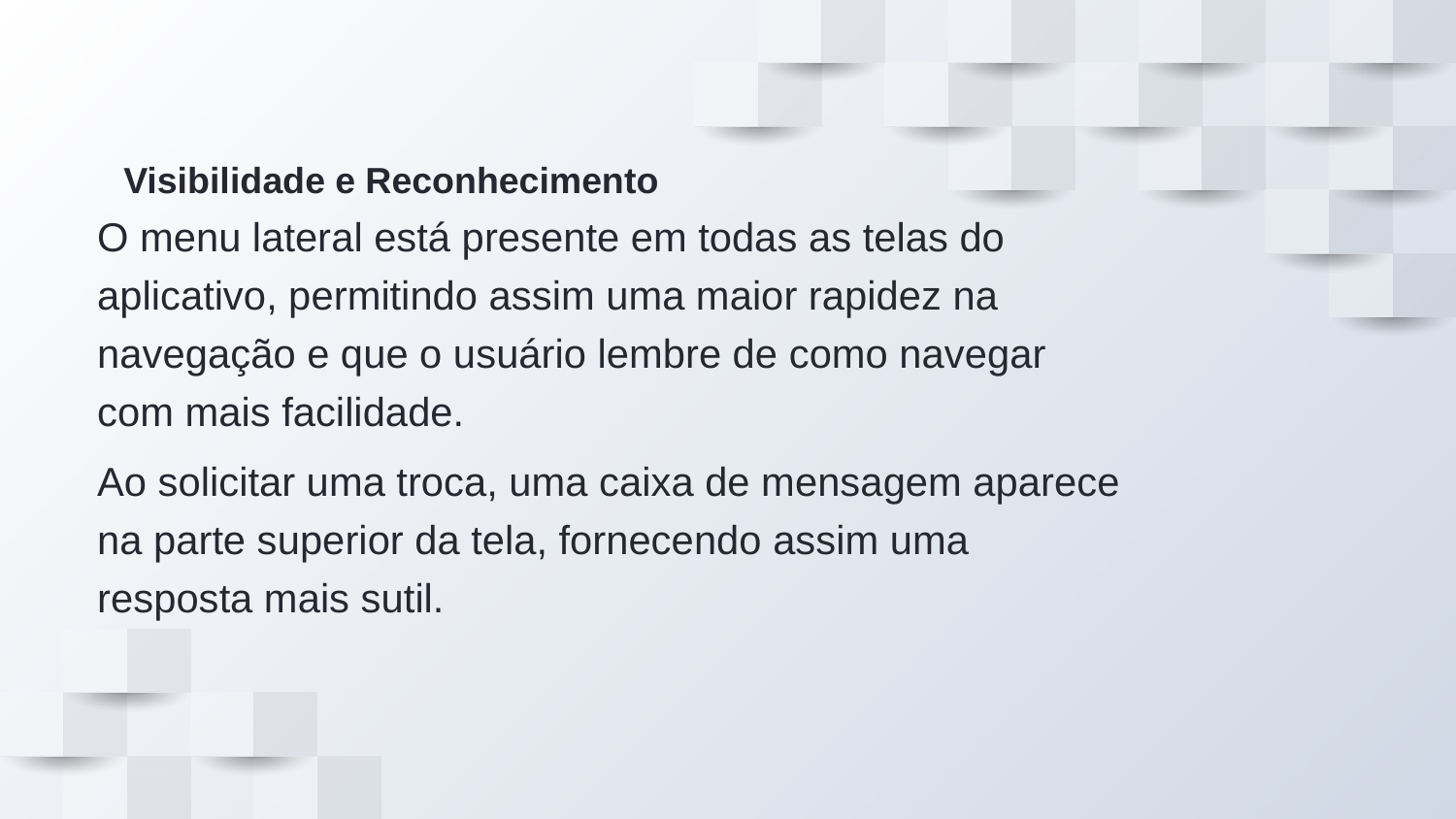

# Visibilidade e Reconhecimento
O menu lateral está presente em todas as telas do aplicativo, permitindo assim uma maior rapidez na navegação e que o usuário lembre de como navegar com mais facilidade.
Ao solicitar uma troca, uma caixa de mensagem aparece na parte superior da tela, fornecendo assim uma resposta mais sutil.